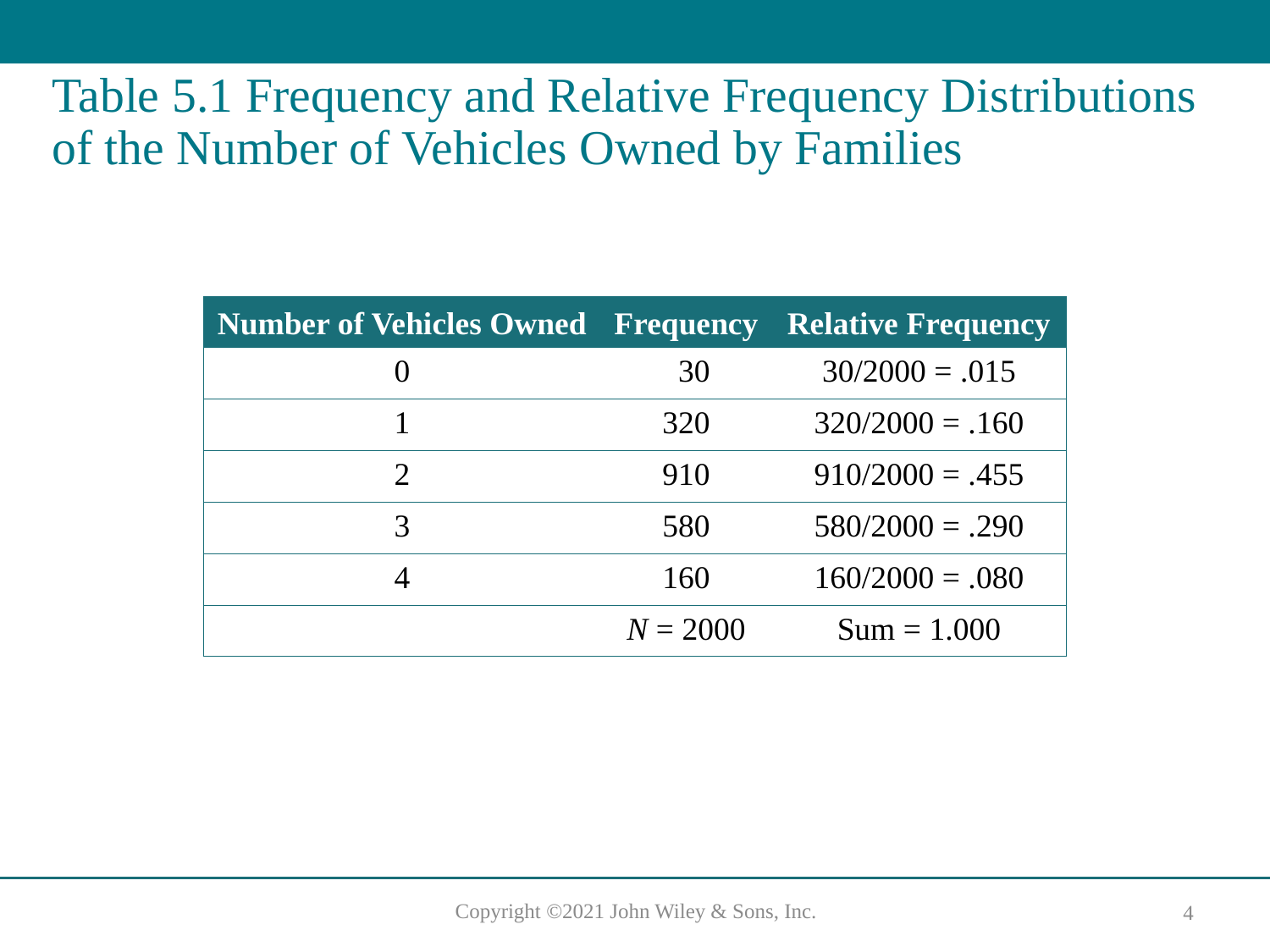

# Table 5.1 Frequency and Relative Frequency Distributions of the Number of Vehicles Owned by Families
| Number of Vehicles Owned | Frequency | Relative Frequency |
| --- | --- | --- |
| 0 | 30 | 30/2000 = .015 |
| 1 | 320 | 320/2000 = .160 |
| 2 | 910 | 910/2000 = .455 |
| 3 | 580 | 580/2000 = .290 |
| 4 | 160 | 160/2000 = .080 |
|  | N = 2000 | Sum = 1.000 |